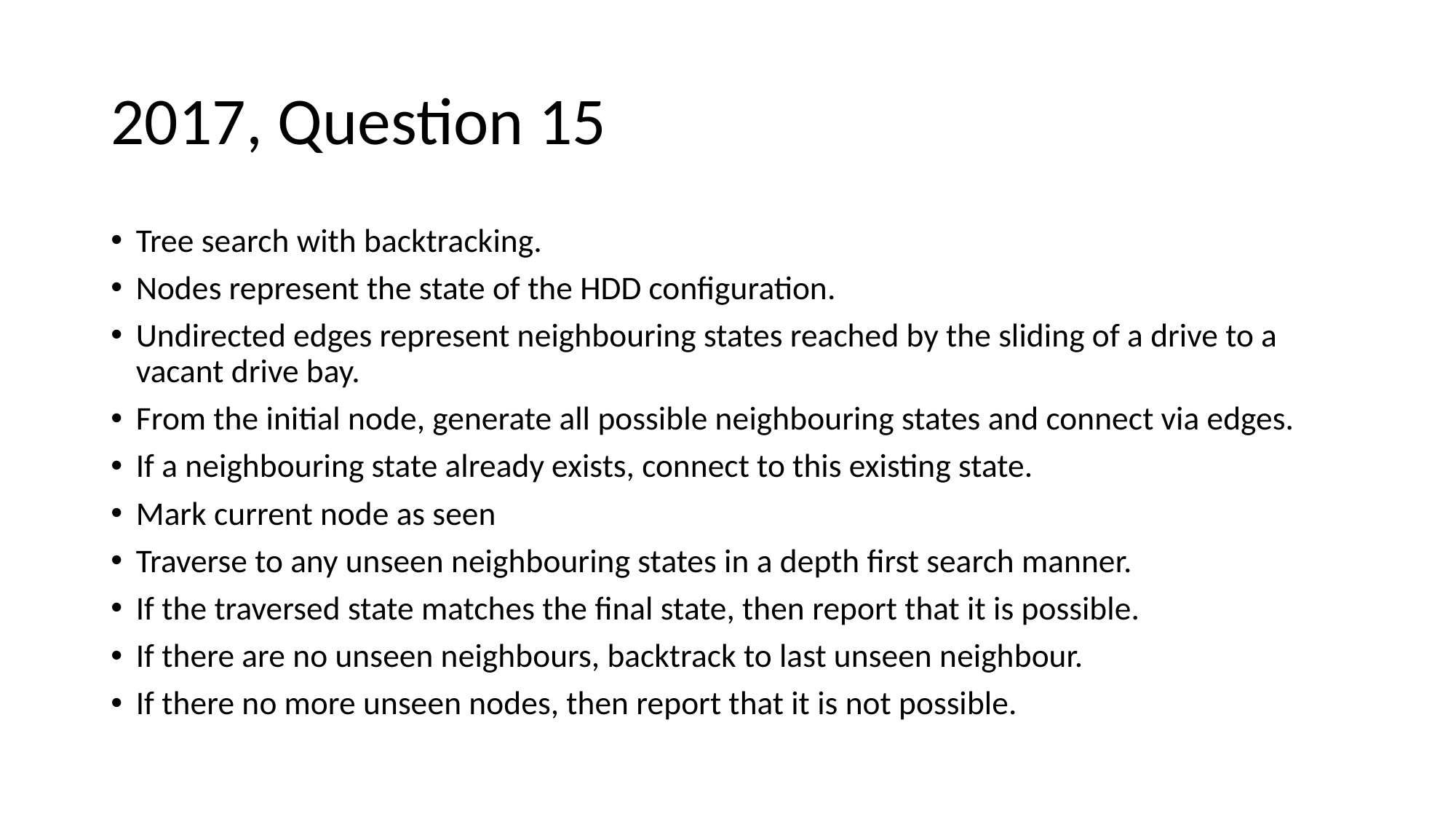

# 2017, Question 15
Tree search with backtracking.
Nodes represent the state of the HDD configuration.
Undirected edges represent neighbouring states reached by the sliding of a drive to a vacant drive bay.
From the initial node, generate all possible neighbouring states and connect via edges.
If a neighbouring state already exists, connect to this existing state.
Mark current node as seen
Traverse to any unseen neighbouring states in a depth first search manner.
If the traversed state matches the final state, then report that it is possible.
If there are no unseen neighbours, backtrack to last unseen neighbour.
If there no more unseen nodes, then report that it is not possible.